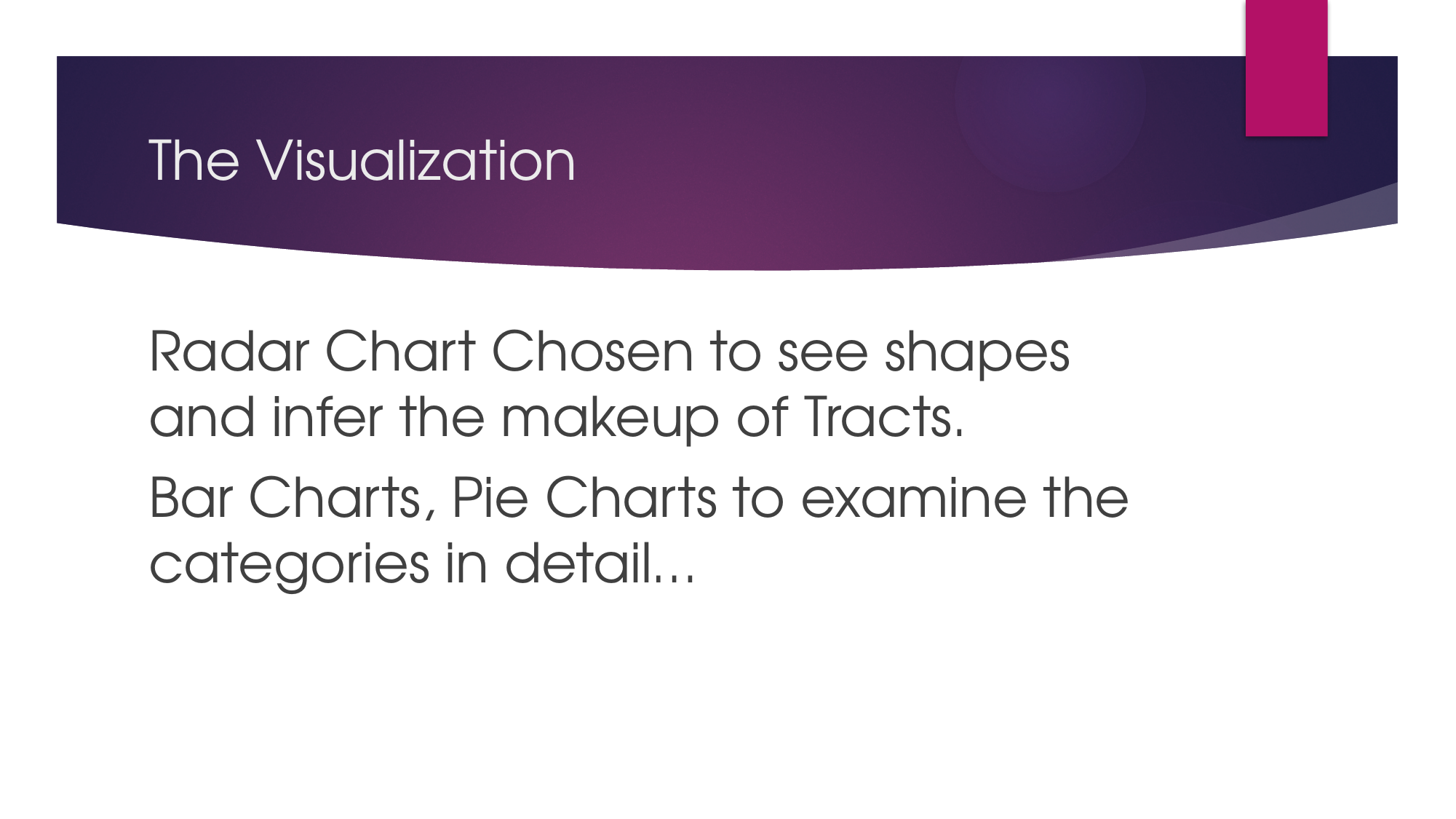

# The Visualization
Radar Chart Chosen to see shapes and infer the makeup of Tracts.
Bar Charts, Pie Charts to examine the categories in detail…